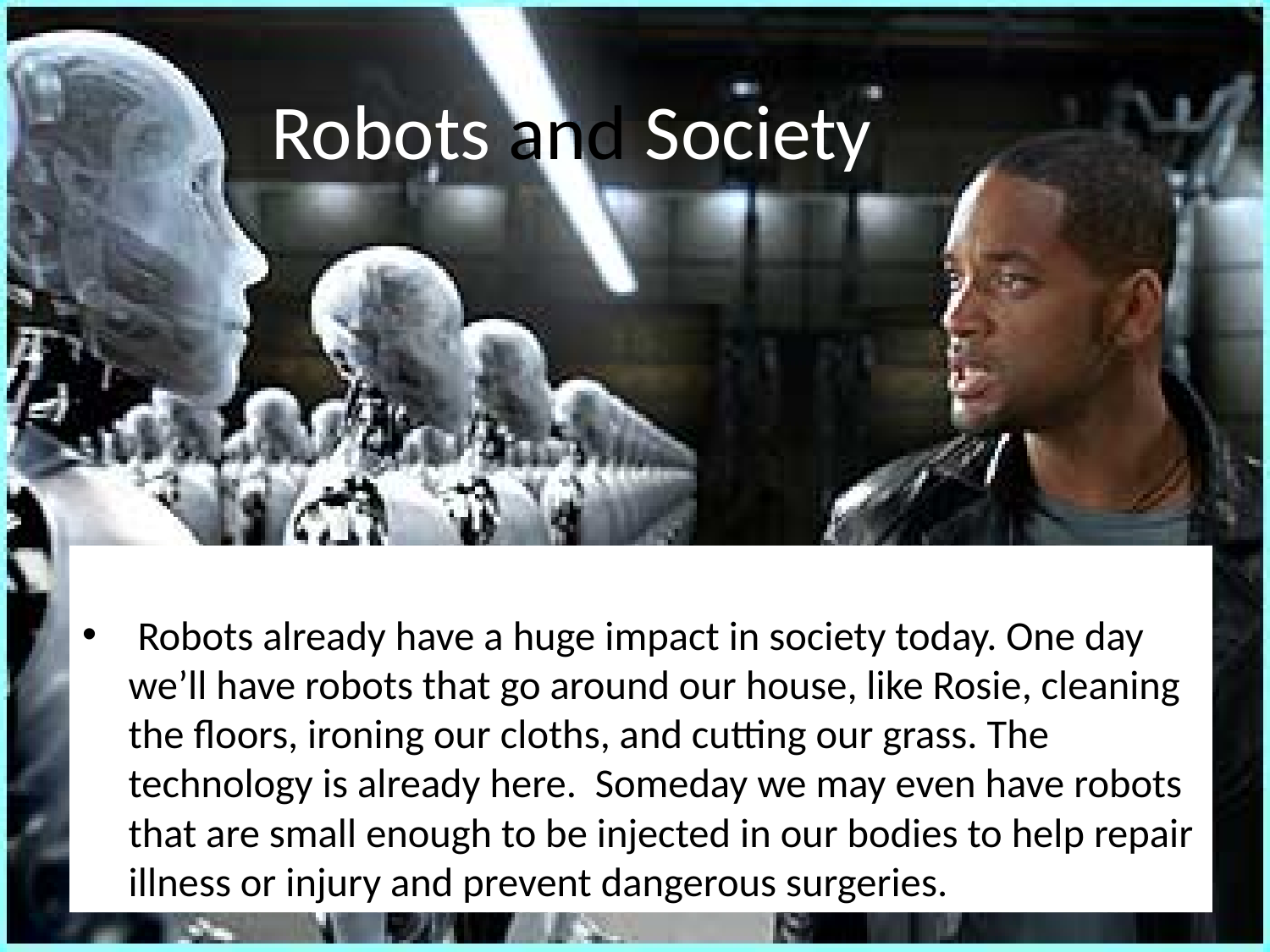

# Robots and Society

 Robots already have a huge impact in society today. One day we’ll have robots that go around our house, like Rosie, cleaning the floors, ironing our cloths, and cutting our grass. The technology is already here.  Someday we may even have robots that are small enough to be injected in our bodies to help repair illness or injury and prevent dangerous surgeries.